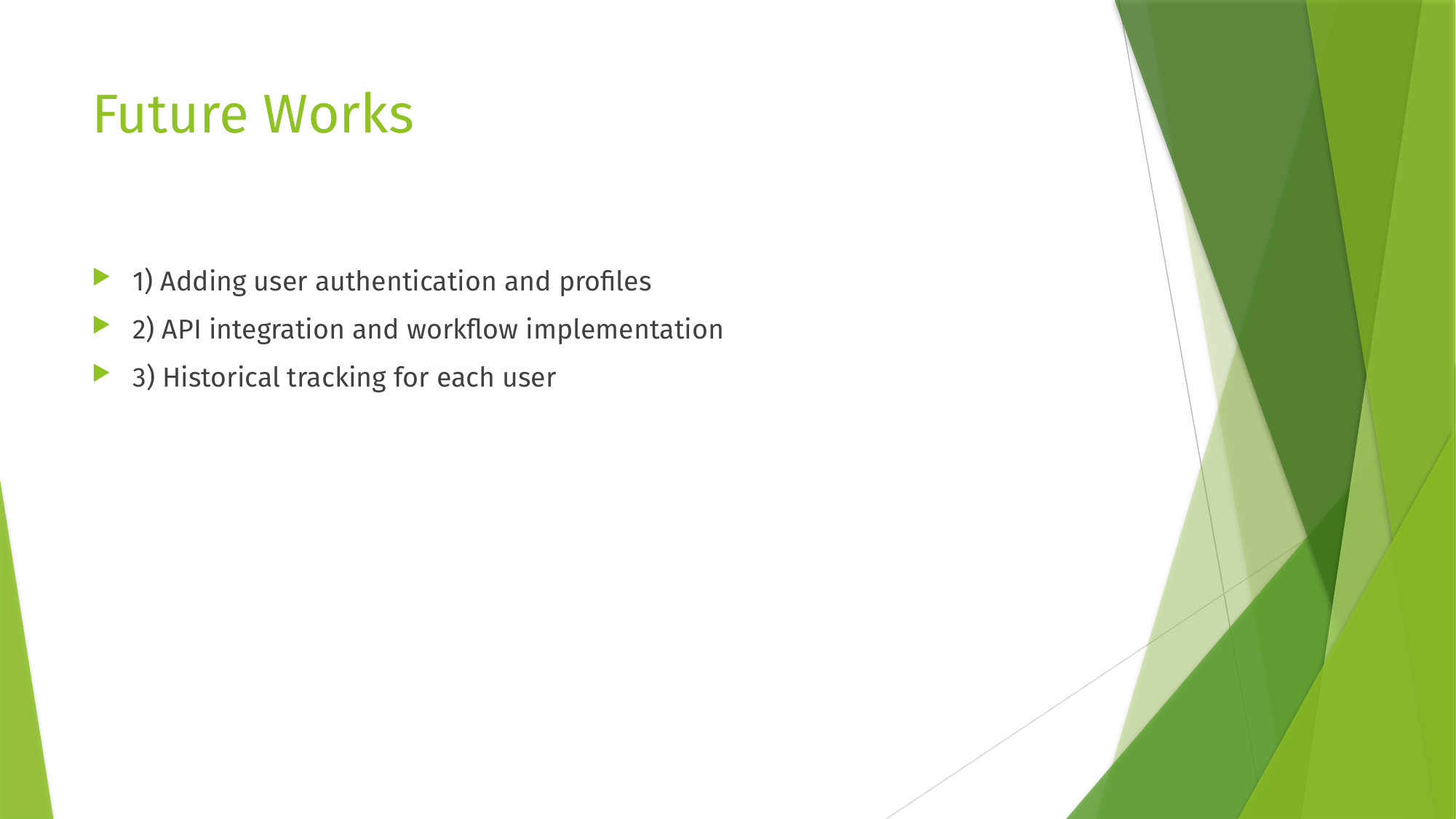

# Future Works
1) Adding user authentication and profiles
2) API integration and workflow implementation
3) Historical tracking for each user